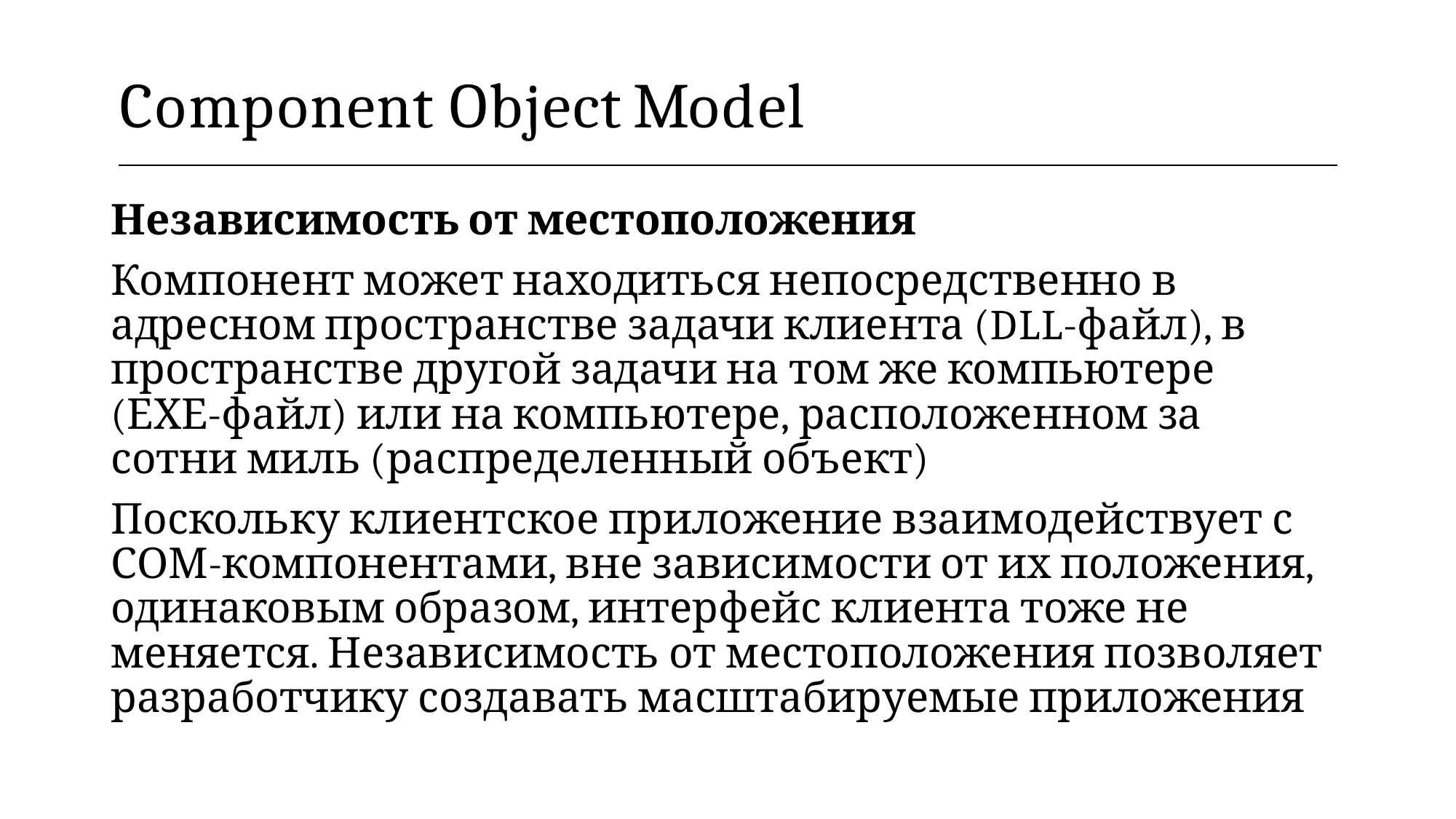

| Component Object Model |
| --- |
Независимость от местоположения
Компонент может находиться непосредственно в адресном пространстве задачи клиента (DLL-файл), в пространстве другой задачи на том же компьютере (ЕХЕ-файл) или на компьютере, расположенном за сотни миль (распределенный объект)
Поскольку клиентское приложение взаимодействует с СОМ-компонентами, вне зависимости от их положения, одинаковым образом, интерфейс клиента тоже не меняется. Независимость от местоположения позволяет разработчику создавать масштабируемые приложения